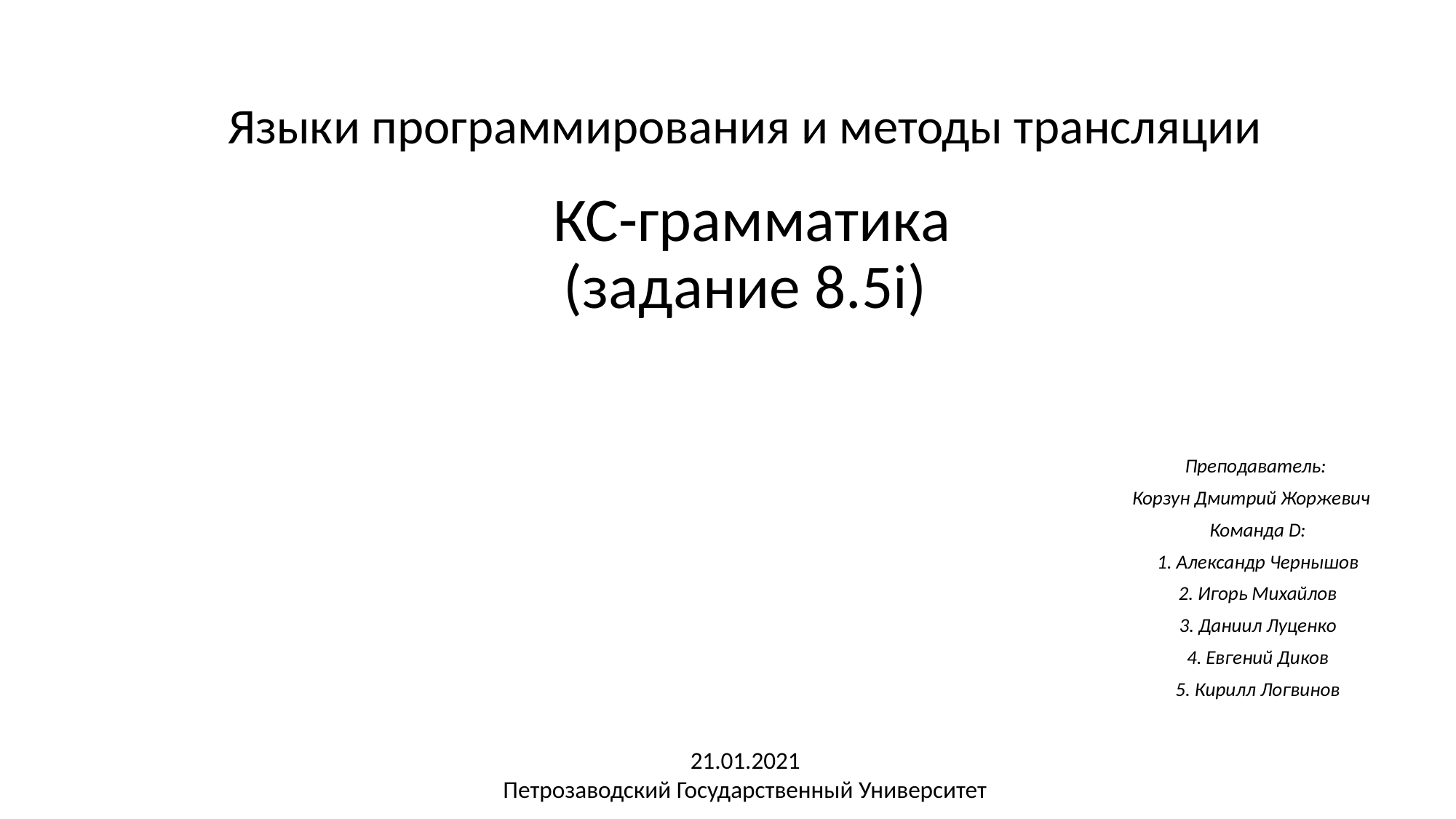

Языки программирования и методы трансляции
# КС-грамматика (задание 8.5i)

Преподаватель:
Корзун Дмитрий Жоржевич
Команда D:
1. Александр Чернышов
2. Игорь Михайлов
3. Даниил Луценко
4. Евгений Диков
5. Кирилл Логвинов
21.01.2021
Петрозаводский Государственный Университет